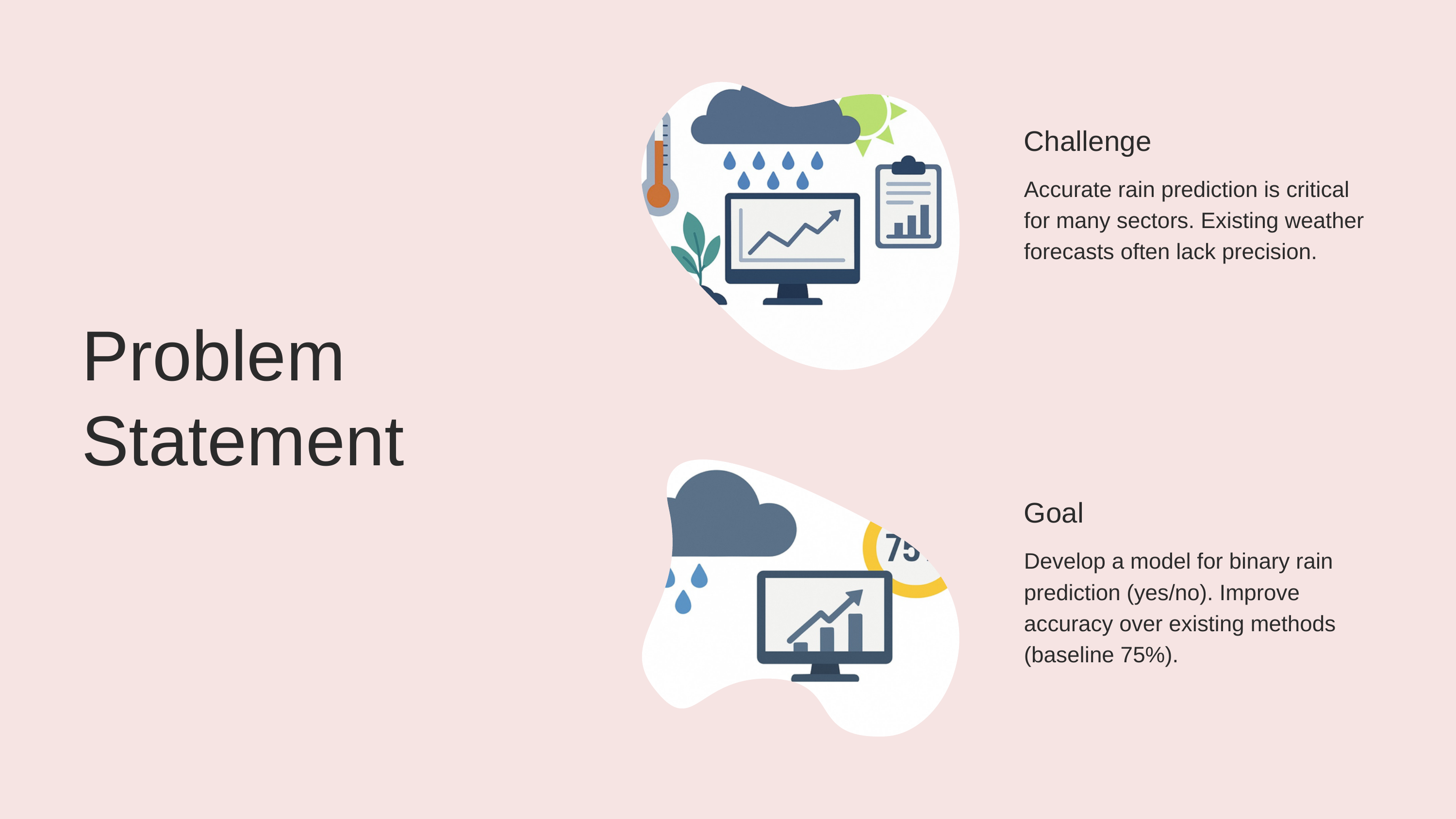

Challenge
Accurate rain prediction is critical for many sectors. Existing weather forecasts often lack precision.

Problem Statement

Goal
Develop a model for binary rain prediction (yes/no). Improve accuracy over existing methods (baseline 75%).